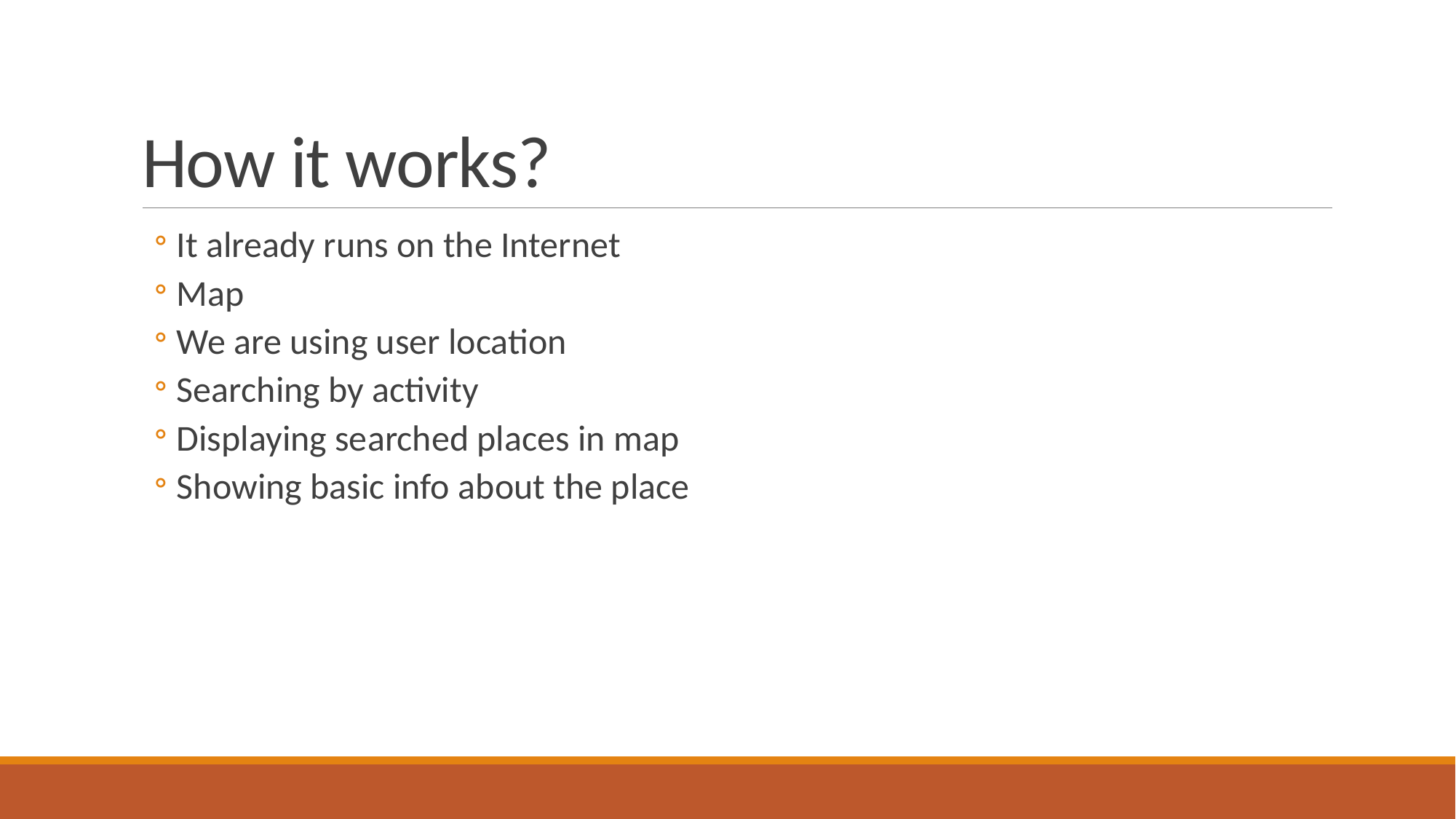

# How it works?
It already runs on the Internet
Map
We are using user location
Searching by activity
Displaying searched places in map
Showing basic info about the place